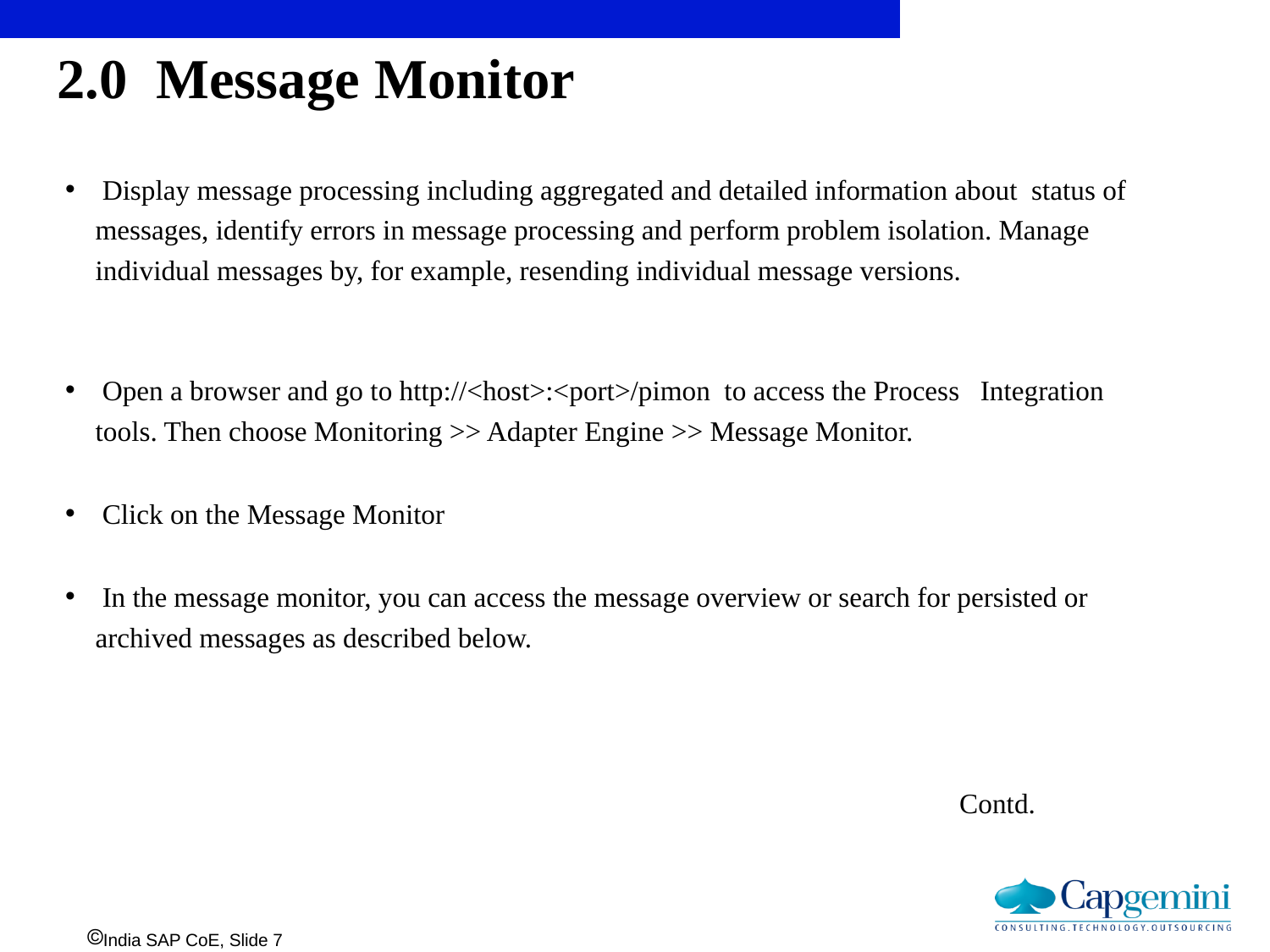

# 2.0  Message Monitor
 Display message processing including aggregated and detailed information about  status of messages, identify errors in message processing and perform problem isolation. Manage individual messages by, for example, resending individual message versions.
 Open a browser and go to http://<host>:<port>/pimon  to access the Process   Integration tools. Then choose Monitoring >> Adapter Engine >> Message Monitor.
 Click on the Message Monitor
 In the message monitor, you can access the message overview or search for persisted or archived messages as described below.

                                                                                                                                Contd.